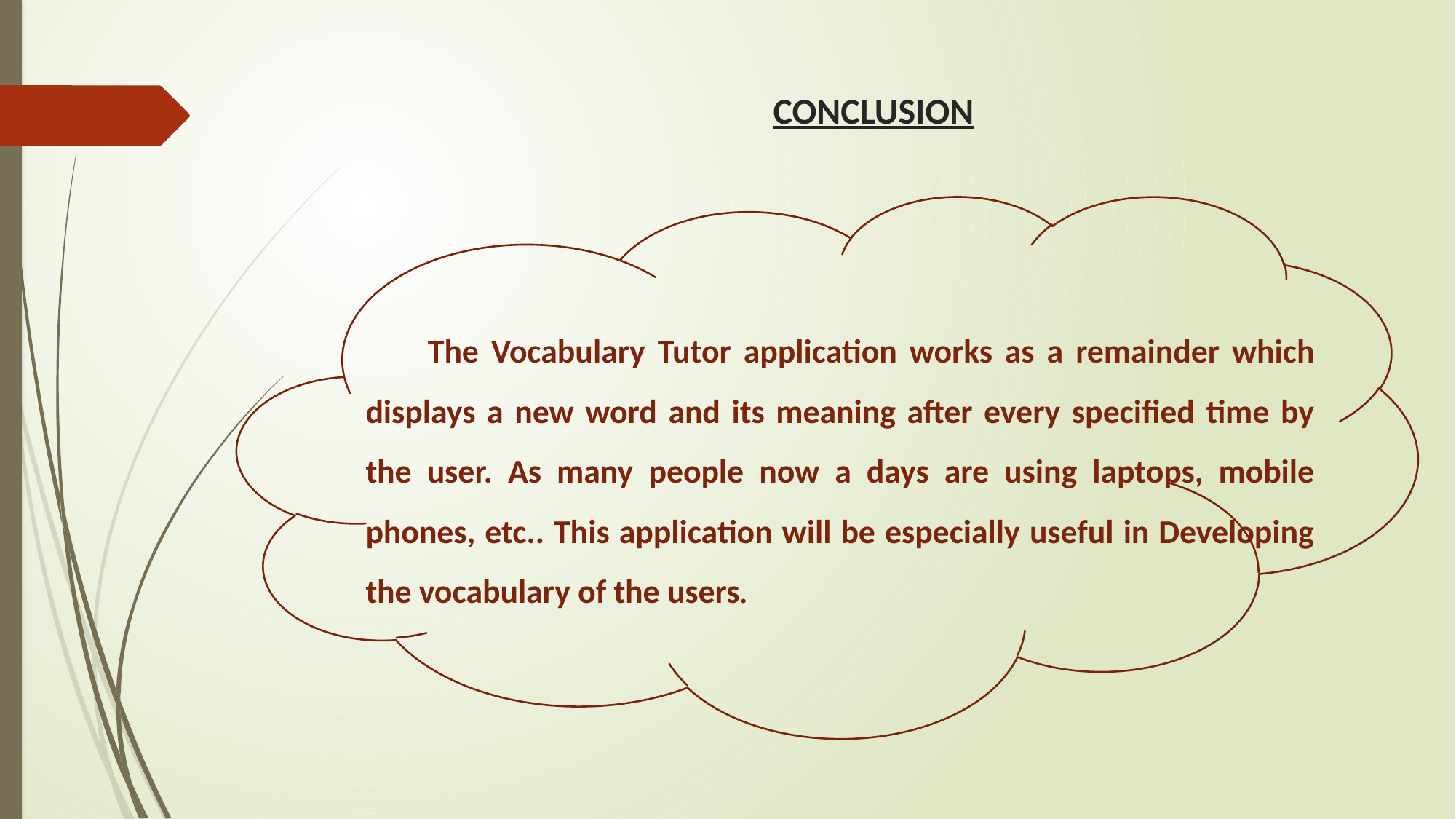

# CONCLUSION

     The Vocabulary Tutor application works as a remainder which displays a new word and its meaning after every specified time by the user. As many people now a days are using laptops, mobile phones, etc.. This application will be especially useful in Developing the vocabulary of the users.